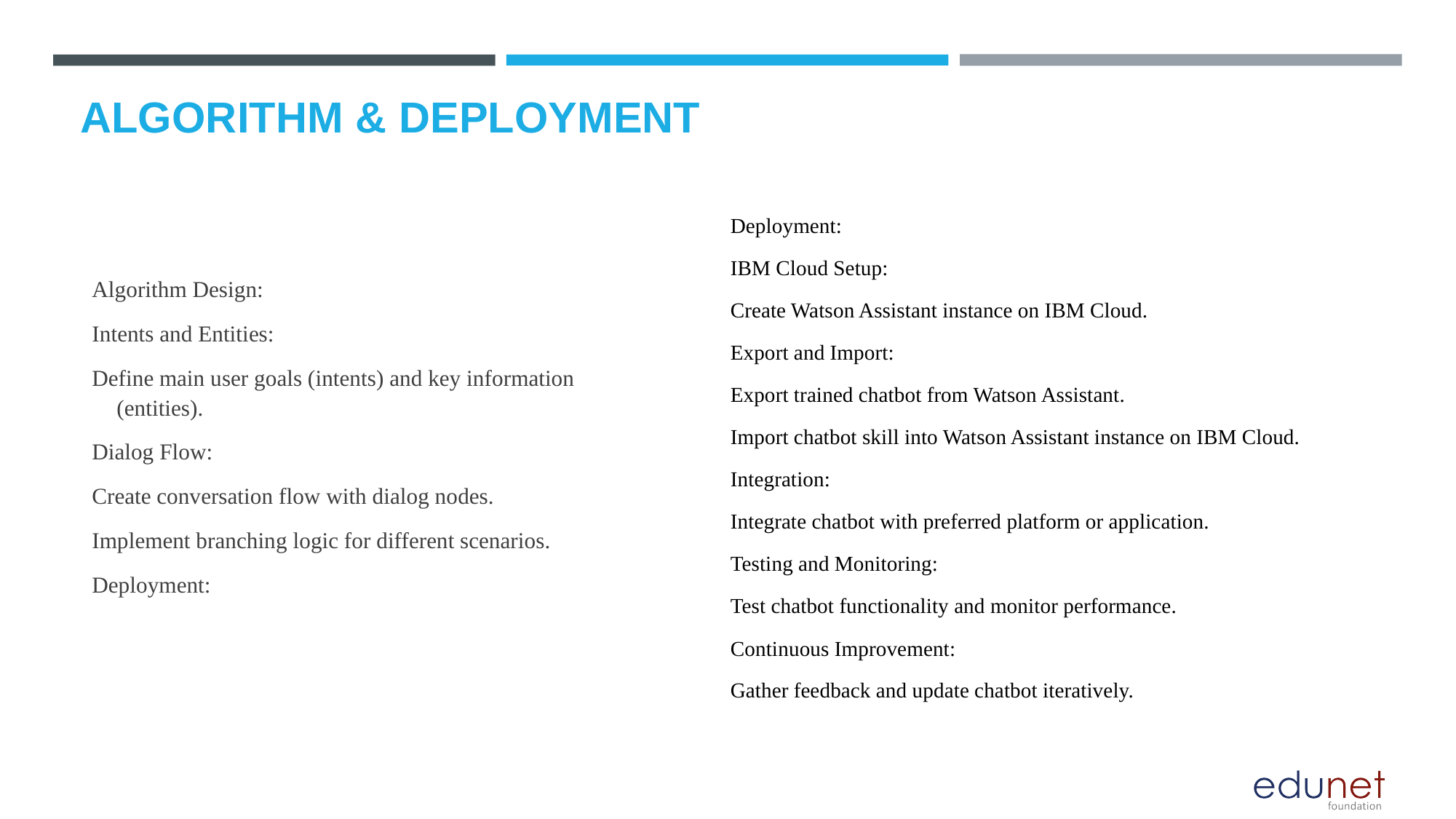

# ALGORITHM & DEPLOYMENT
Algorithm Design:
Intents and Entities:
Define main user goals (intents) and key information (entities).
Dialog Flow:
Create conversation flow with dialog nodes.
Implement branching logic for different scenarios.
Deployment:

Deployment:
IBM Cloud Setup:
Create Watson Assistant instance on IBM Cloud.
Export and Import:
Export trained chatbot from Watson Assistant.
Import chatbot skill into Watson Assistant instance on IBM Cloud.
Integration:
Integrate chatbot with preferred platform or application.
Testing and Monitoring:
Test chatbot functionality and monitor performance.
Continuous Improvement:
Gather feedback and update chatbot iteratively.